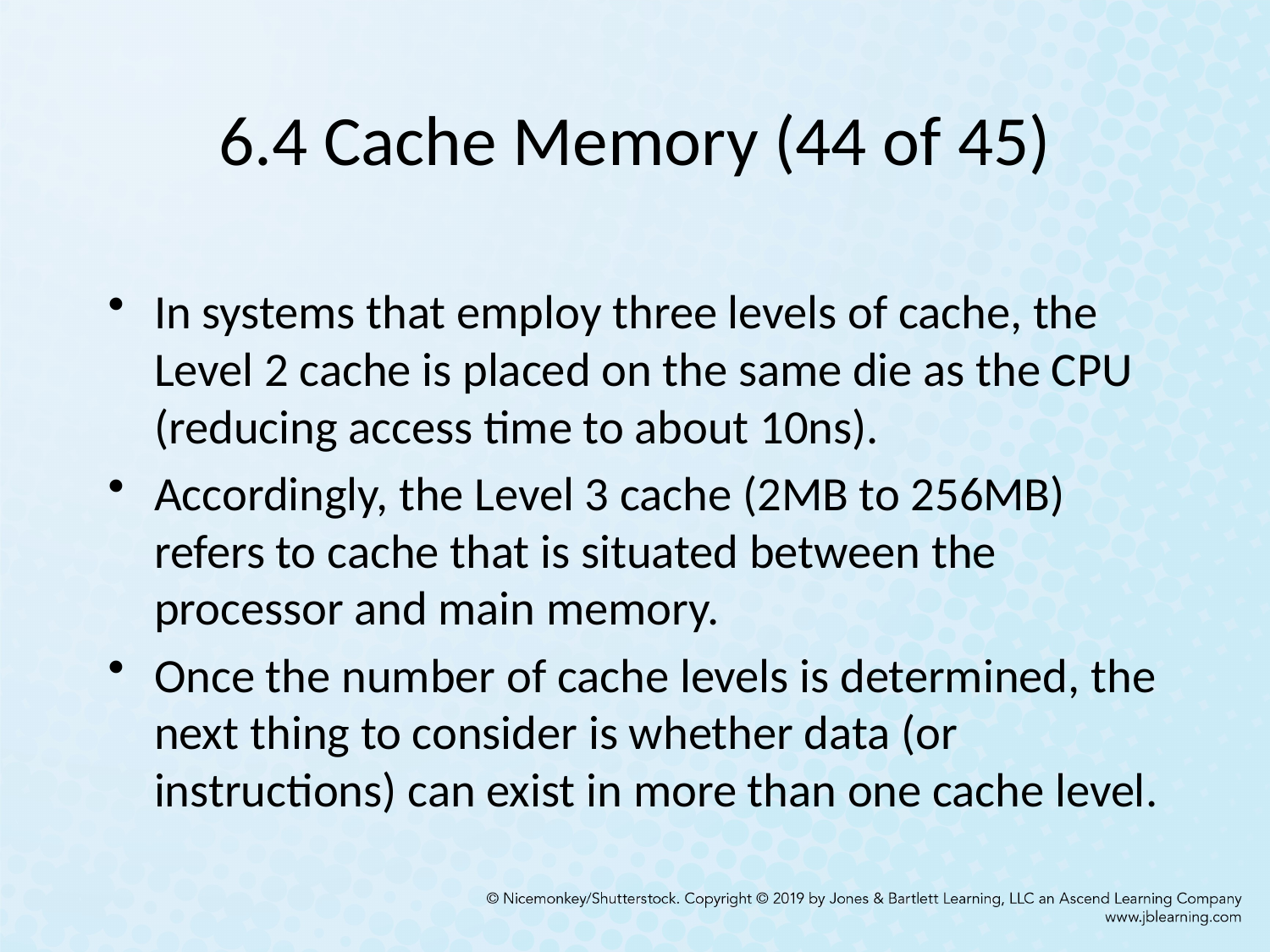

# 6.4 Cache Memory (44 of 45)
In systems that employ three levels of cache, the Level 2 cache is placed on the same die as the CPU (reducing access time to about 10ns).
Accordingly, the Level 3 cache (2MB to 256MB) refers to cache that is situated between the processor and main memory.
Once the number of cache levels is determined, the next thing to consider is whether data (or instructions) can exist in more than one cache level.